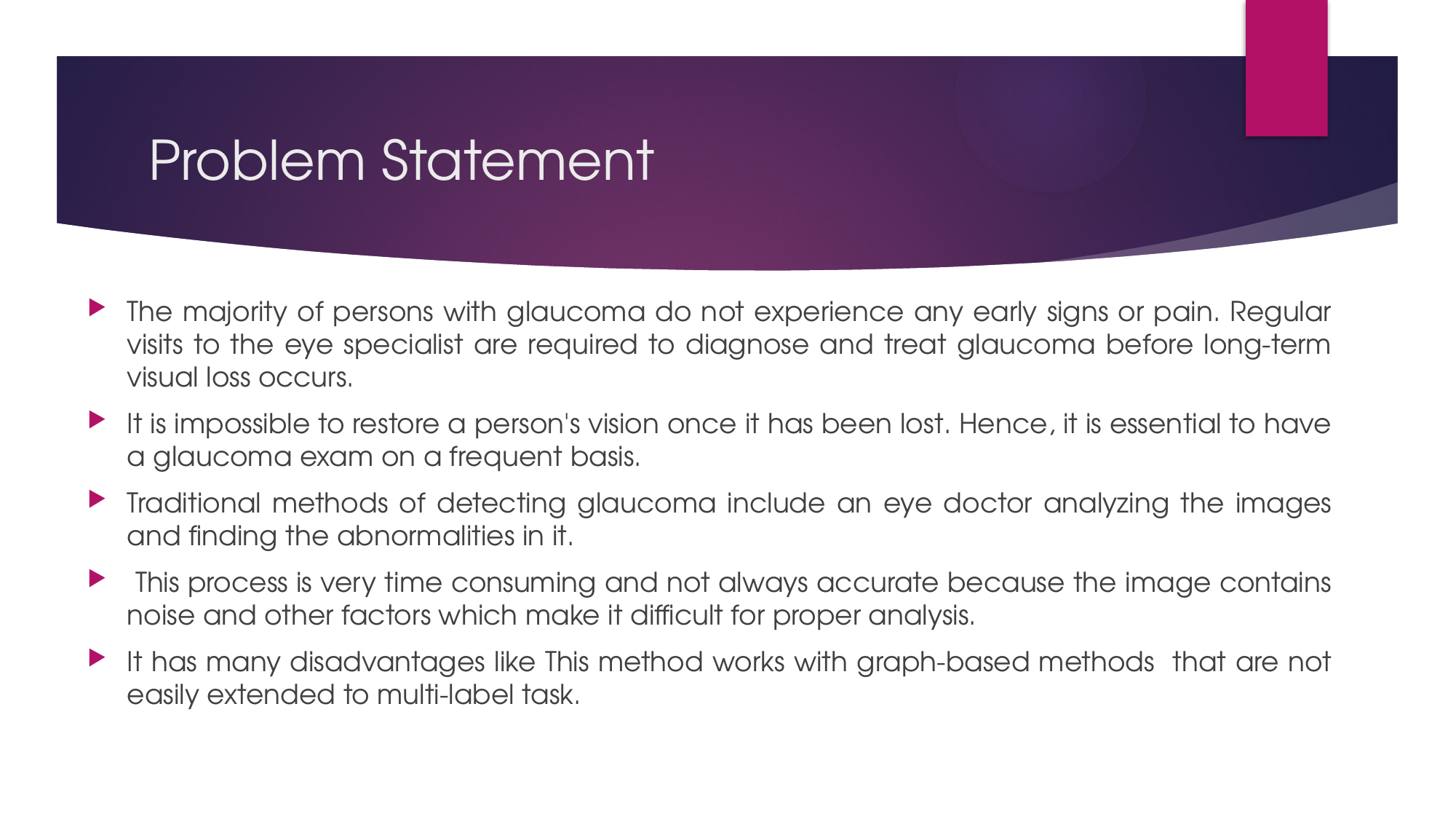

# Problem Statement
The majority of persons with glaucoma do not experience any early signs or pain. Regular visits to the eye specialist are required to diagnose and treat glaucoma before long-term visual loss occurs.
It is impossible to restore a person's vision once it has been lost. Hence, it is essential to have a glaucoma exam on a frequent basis.
Traditional methods of detecting glaucoma include an eye doctor analyzing the images and finding the abnormalities in it.
 This process is very time consuming and not always accurate because the image contains noise and other factors which make it difficult for proper analysis.
It has many disadvantages like This method works with graph-based methods  that are not easily extended to multi-label task.